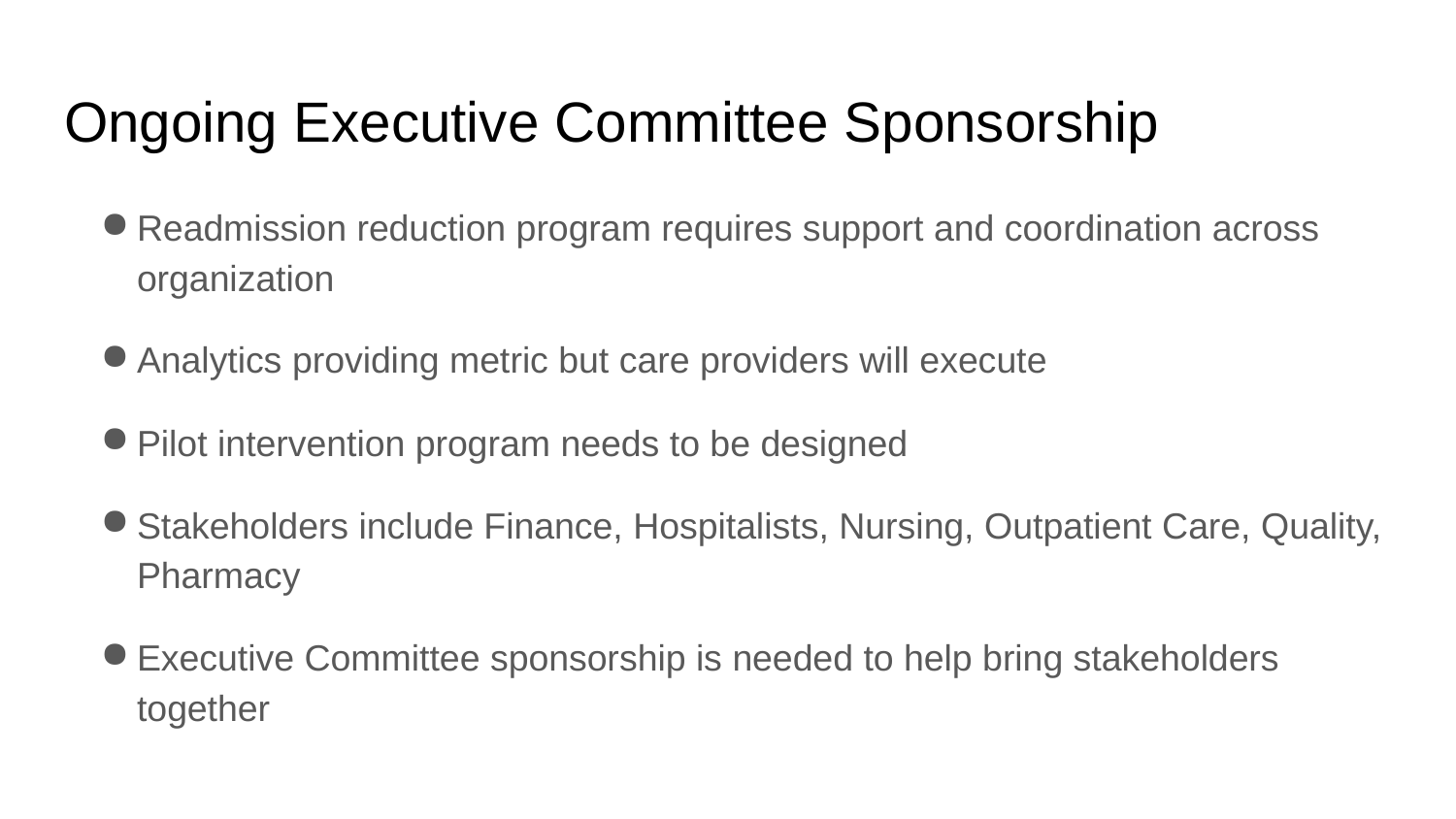

# Ongoing Executive Committee Sponsorship
Readmission reduction program requires support and coordination across organization
Analytics providing metric but care providers will execute
Pilot intervention program needs to be designed
Stakeholders include Finance, Hospitalists, Nursing, Outpatient Care, Quality, Pharmacy
Executive Committee sponsorship is needed to help bring stakeholders together